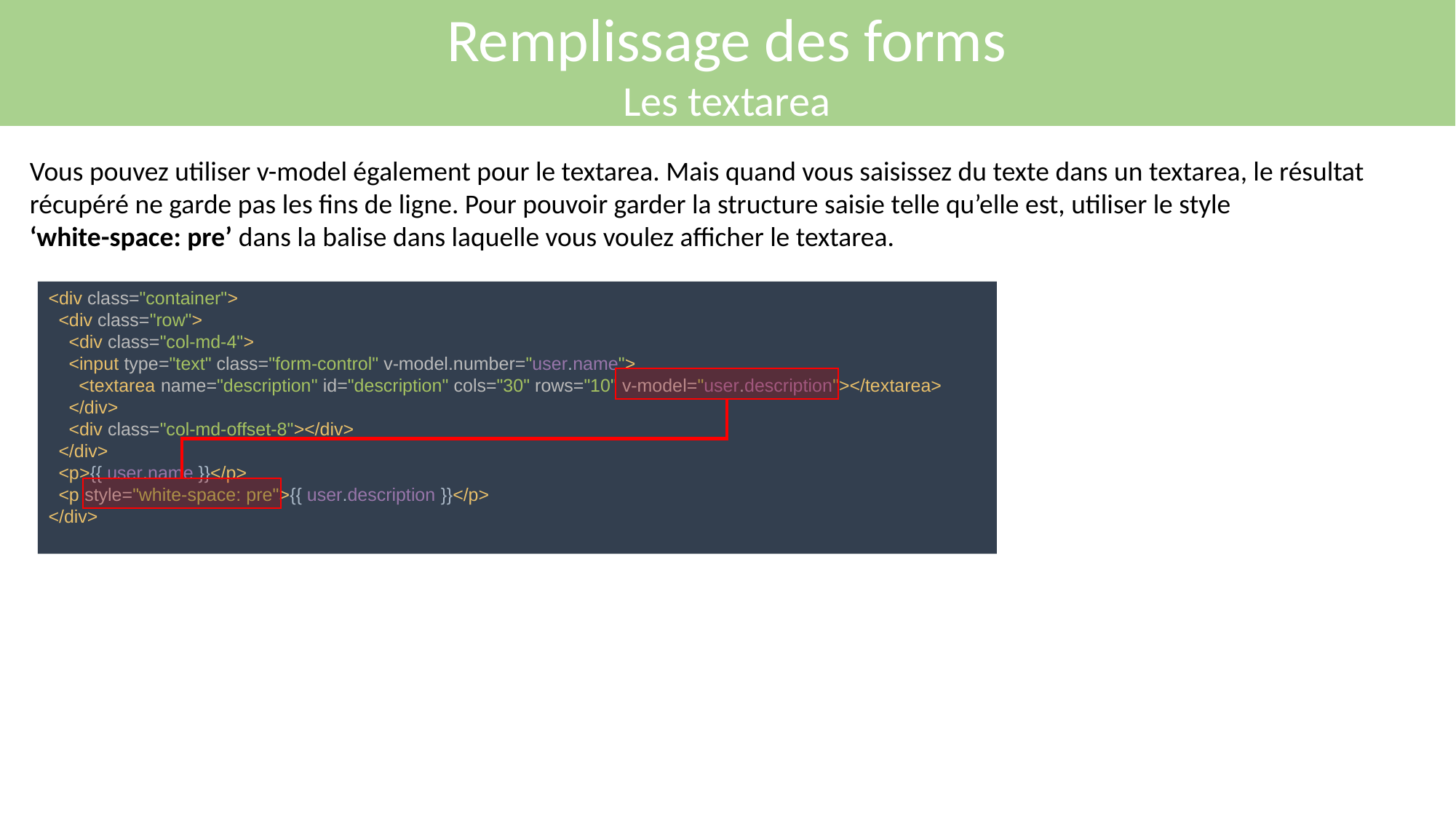

Remplissage des forms
Les textarea
Vous pouvez utiliser v-model également pour le textarea. Mais quand vous saisissez du texte dans un textarea, le résultat récupéré ne garde pas les fins de ligne. Pour pouvoir garder la structure saisie telle qu’elle est, utiliser le style
‘white-space: pre’ dans la balise dans laquelle vous voulez afficher le textarea.
<div class="container">
  <div class="row">
    <div class="col-md-4">
    <input type="text" class="form-control" v-model.number="user.name">
      <textarea name="description" id="description" cols="30" rows="10" v-model="user.description"></textarea>
    </div>
    <div class="col-md-offset-8"></div>
  </div>
  <p>{{ user.name }}</p>
  <p style="white-space: pre">{{ user.description }}</p>
</div>